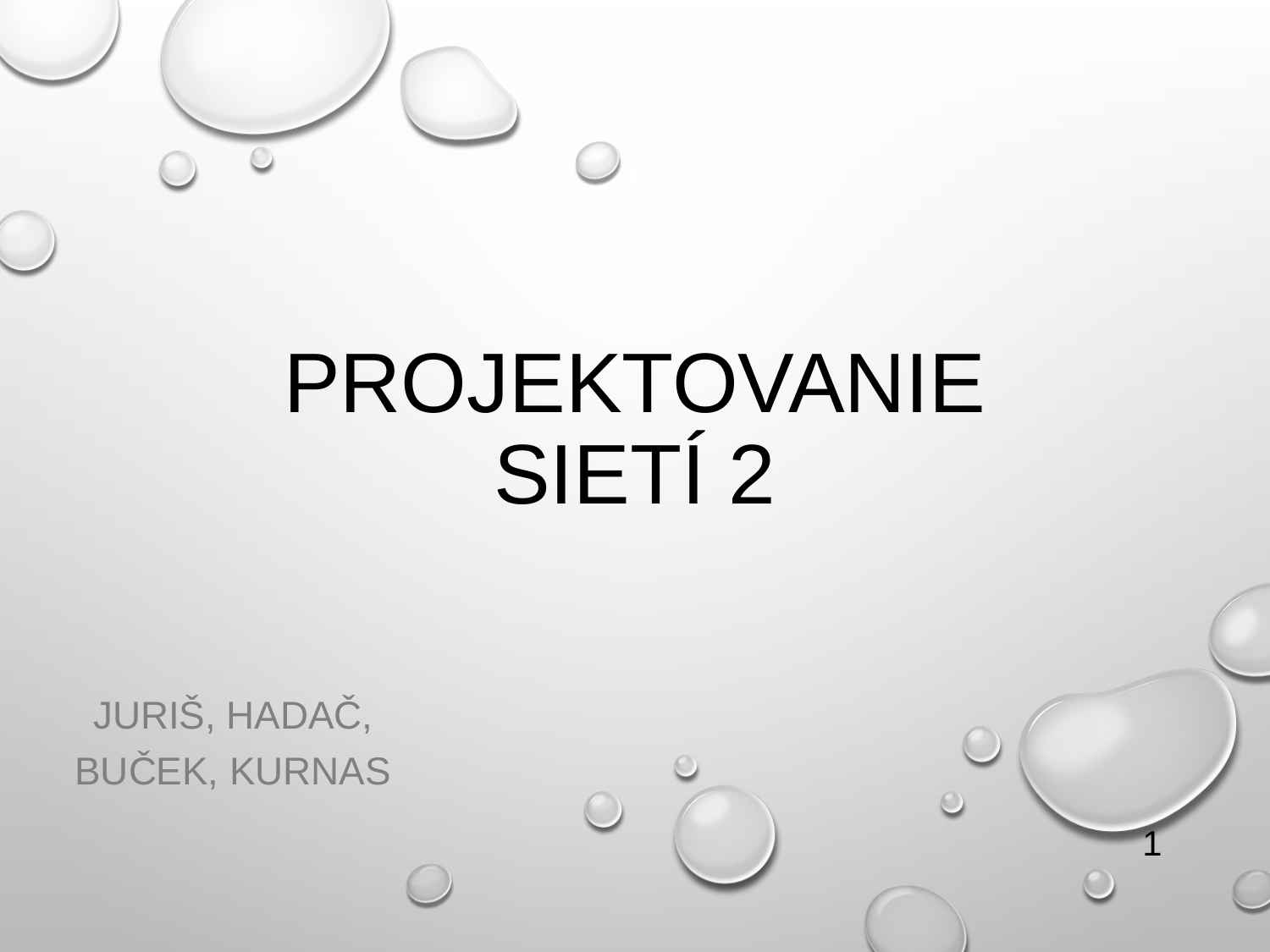

# Projektovanie sietí 2
Juriš, Hadač, Buček, Kurnas
1